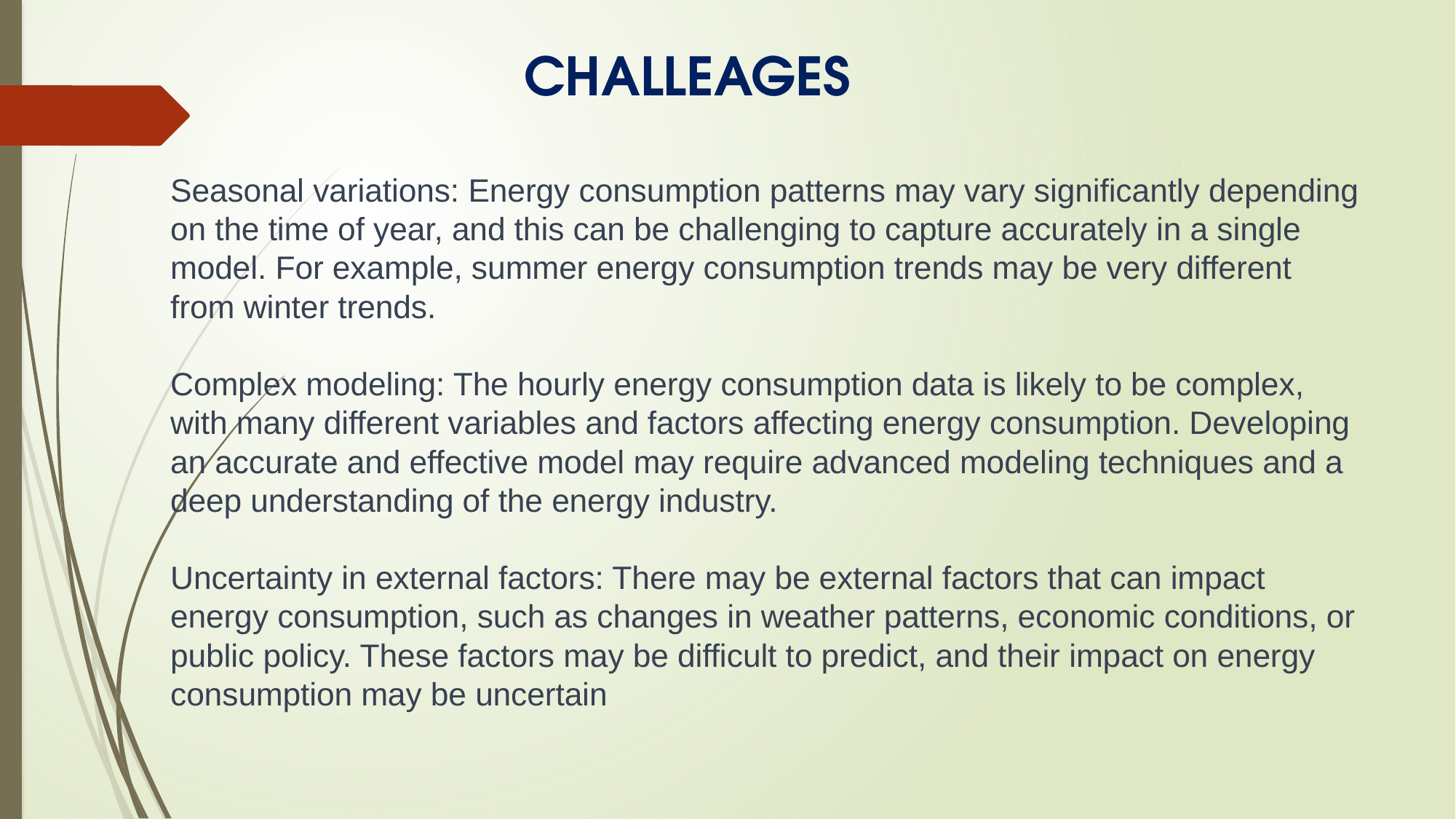

# CHALLEAGES Seasonal variations: Energy consumption patterns may vary significantly depending on the time of year, and this can be challenging to capture accurately in a single model. For example, summer energy consumption trends may be very different from winter trends. Complex modeling: The hourly energy consumption data is likely to be complex, with many different variables and factors affecting energy consumption. Developing an accurate and effective model may require advanced modeling techniques and a deep understanding of the energy industry. Uncertainty in external factors: There may be external factors that can impact energy consumption, such as changes in weather patterns, economic conditions, or public policy. These factors may be difficult to predict, and their impact on energy consumption may be uncertain